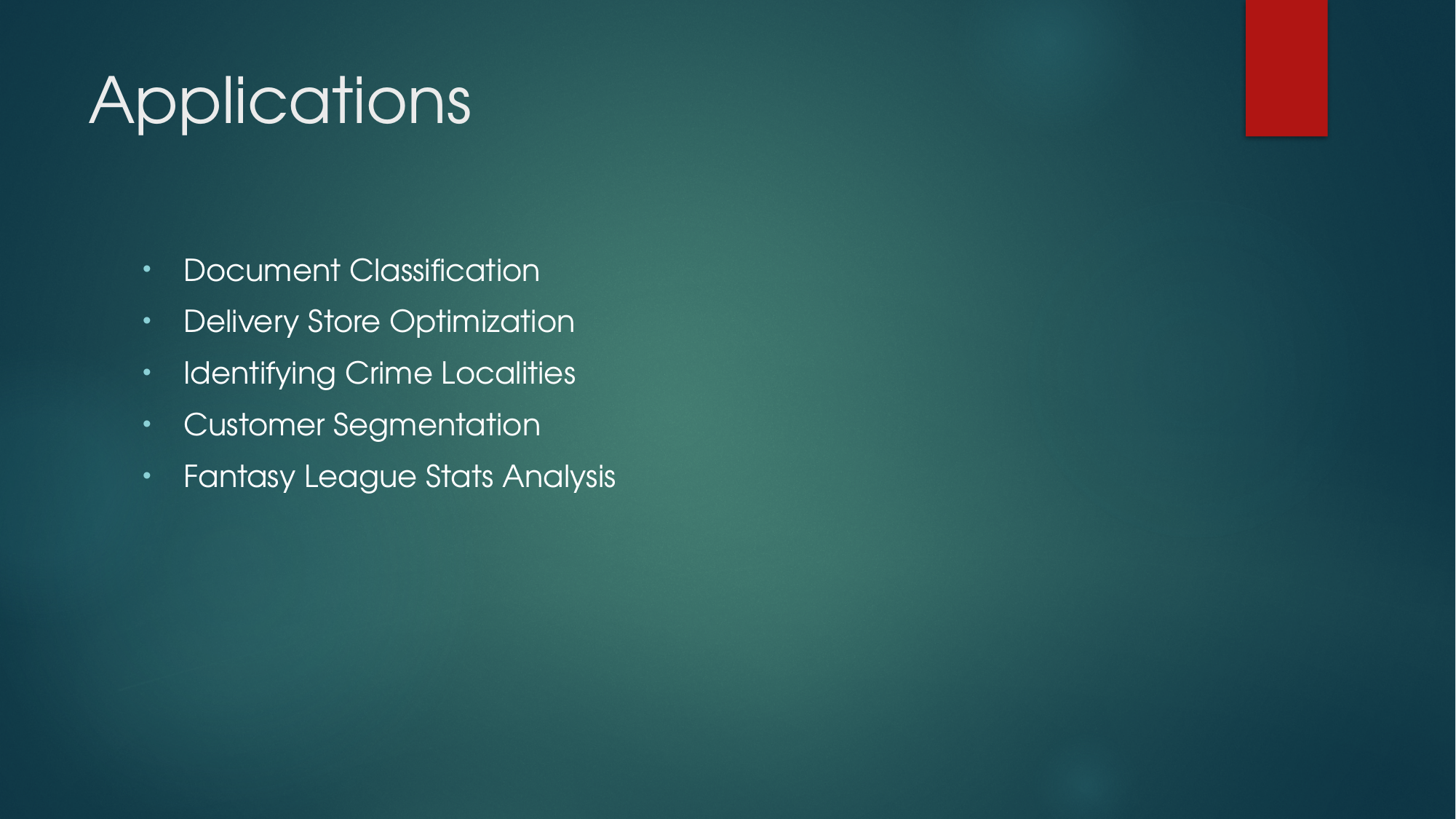

# Applications
Document Classification
Delivery Store Optimization
Identifying Crime Localities
Customer Segmentation
Fantasy League Stats Analysis